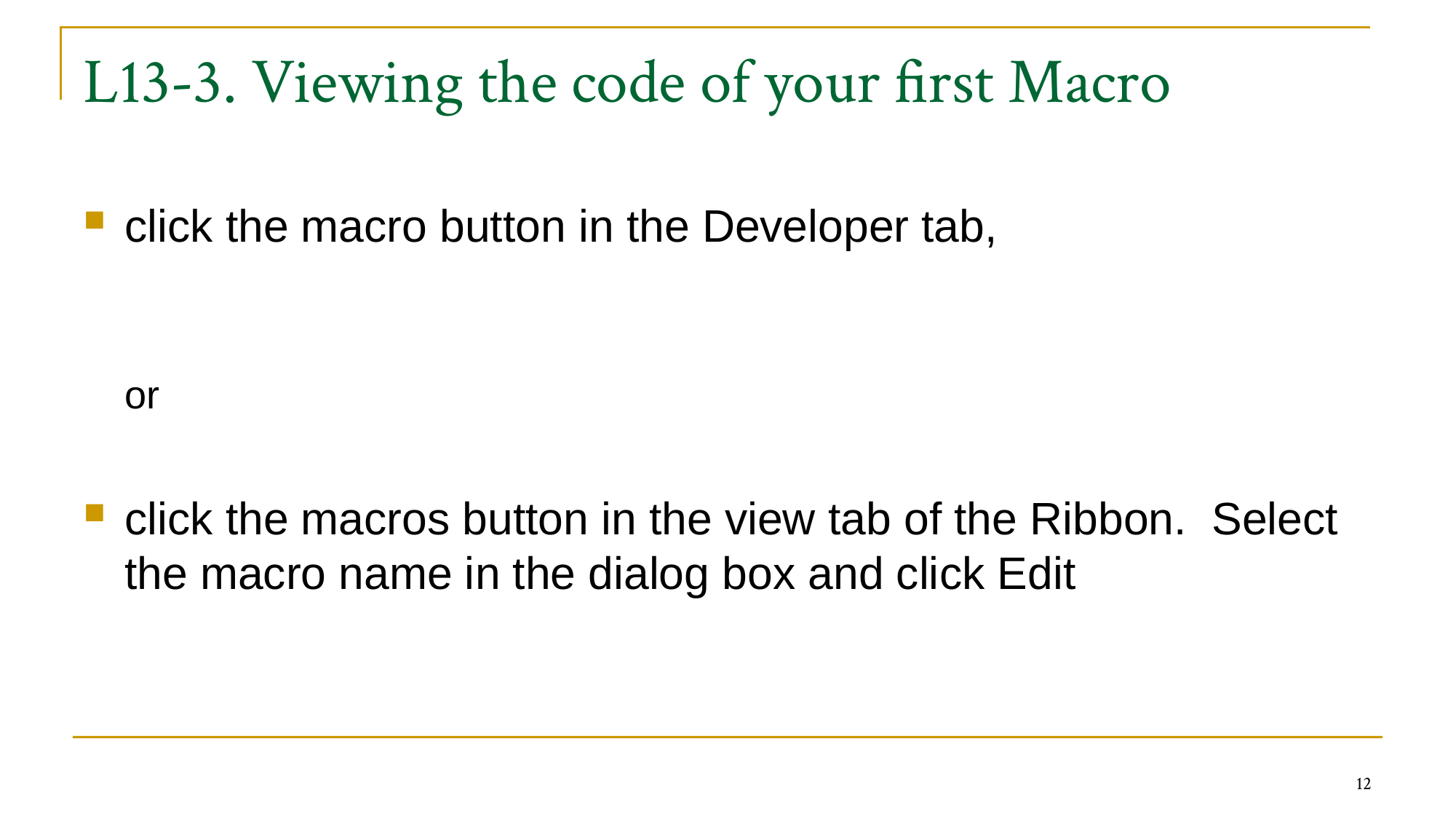

# L13-3. Viewing the code of your first Macro
click the macro button in the Developer tab,

or

click the macros button in the view tab of the Ribbon.  Select the macro name in the dialog box and click Edit

12